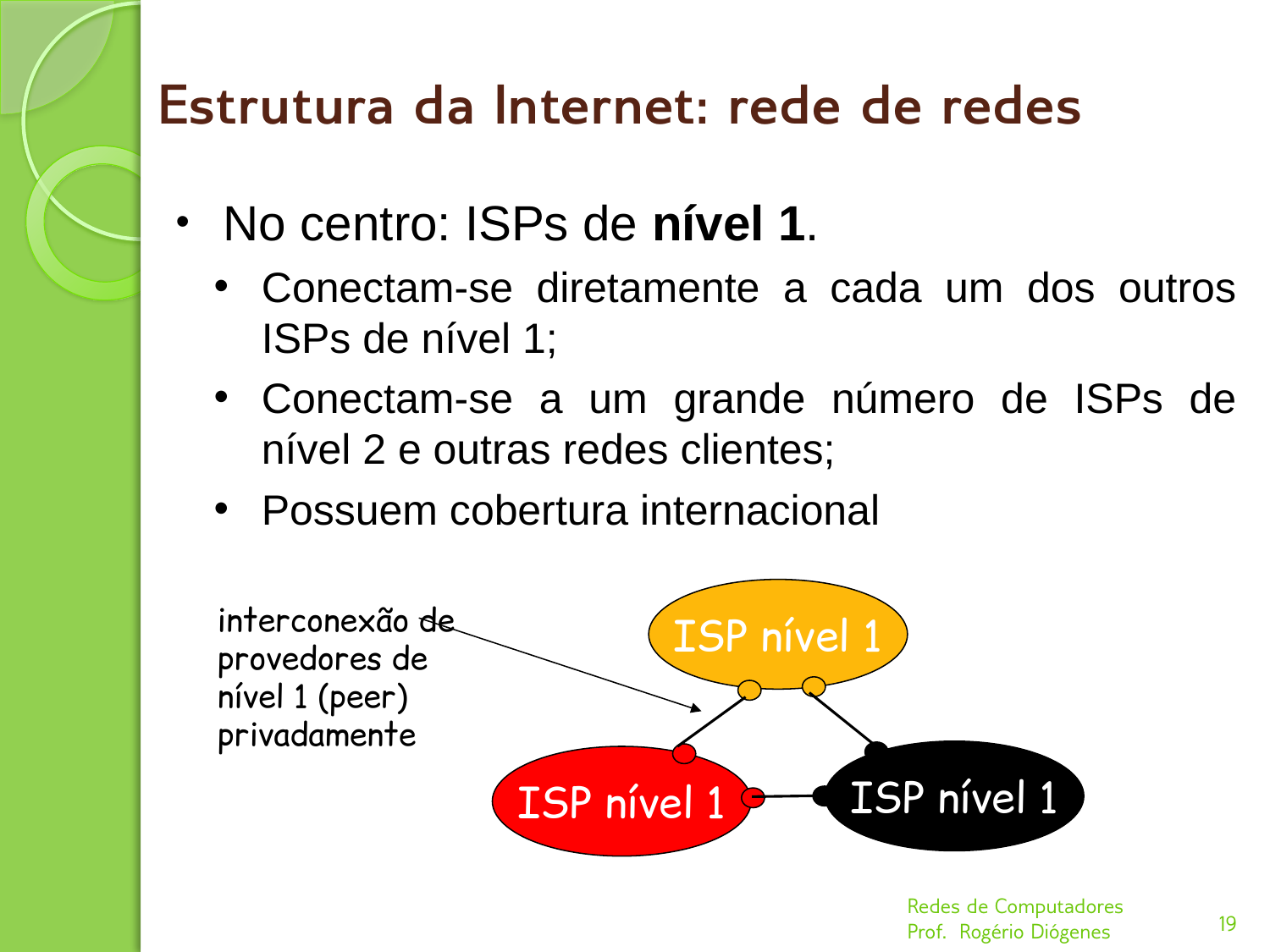

# Estrutura da Internet: rede de redes
No centro: ISPs de nível 1.
Conectam-se diretamente a cada um dos outros ISPs de nível 1;
Conectam-se a um grande número de ISPs de nível 2 e outras redes clientes;
Possuem cobertura internacional

ISP nível 1
interconexão de provedores de nível 1 (peer) privadamente

ISP nível 1

ISP nível 1

19
Redes de Computadores
Prof.  Rogério Diógenes